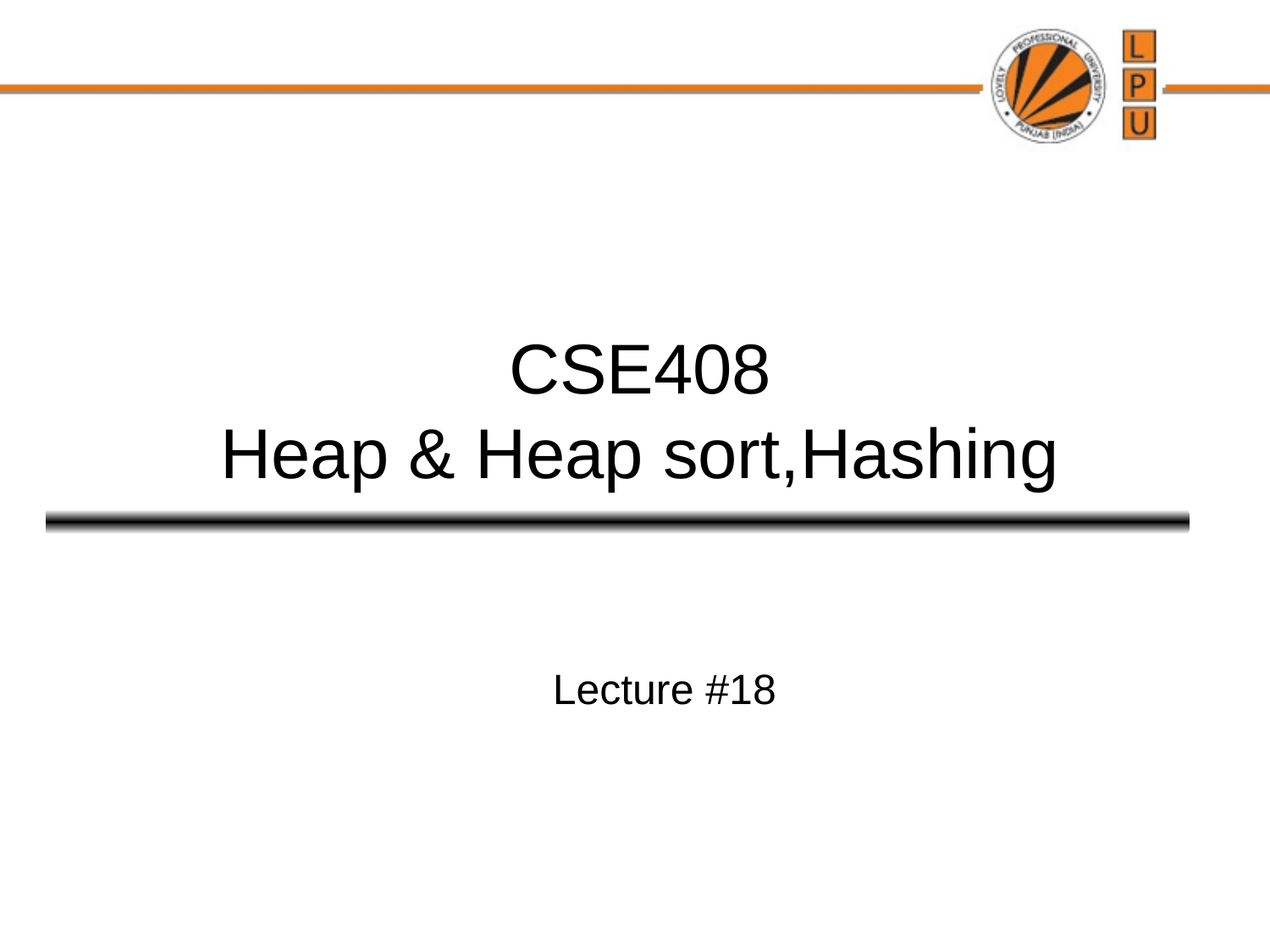

# CSE408 Heap & Heap sort,Hashing
Lecture #18